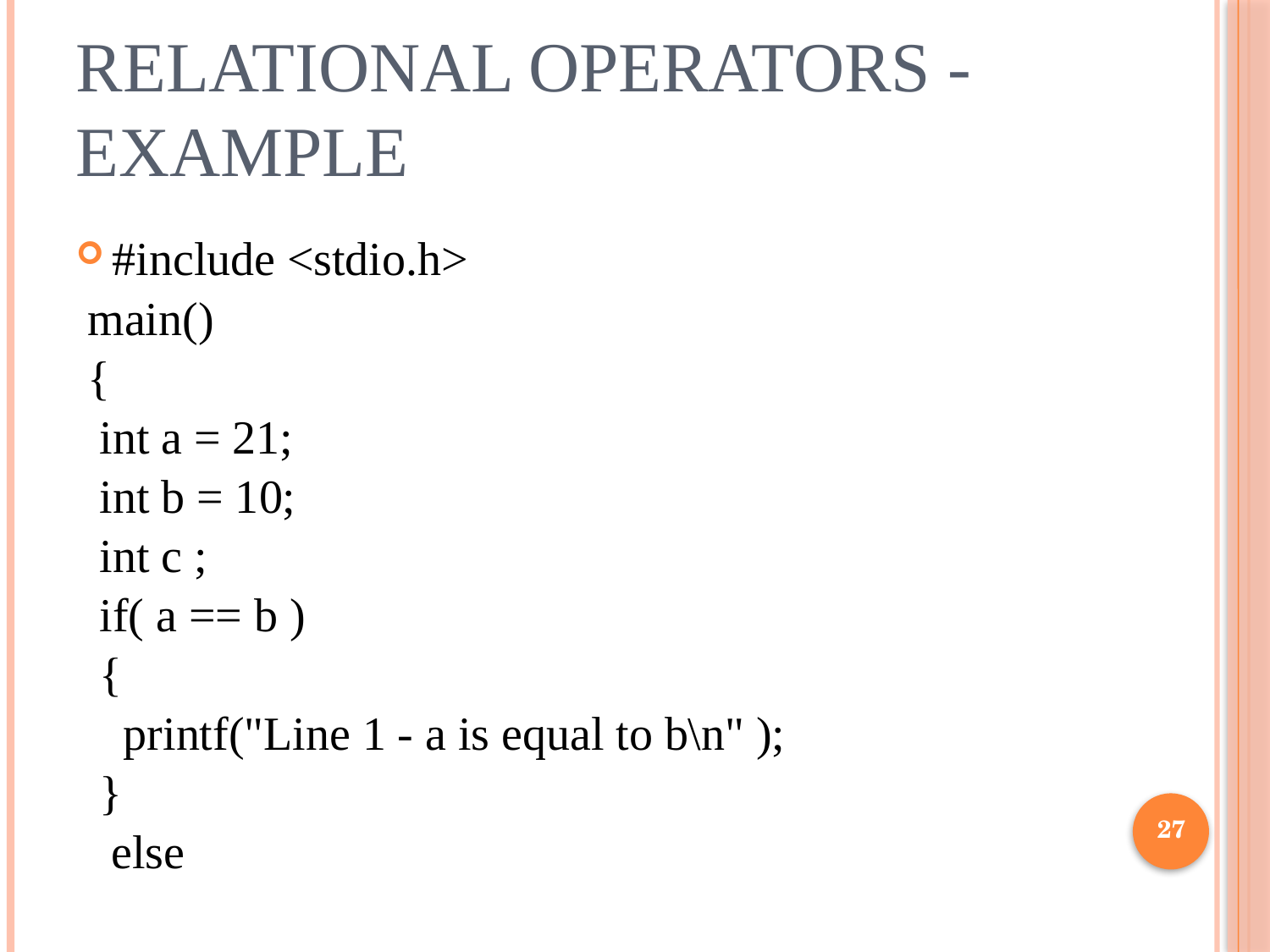

# Relational Operators - Example
#include <stdio.h>
 main()
 {
  int a = 21;
  int b = 10;
  int c ;
  if( a == b )
  {
    printf("Line 1 - a is equal to b\n" );
  }
   else

27